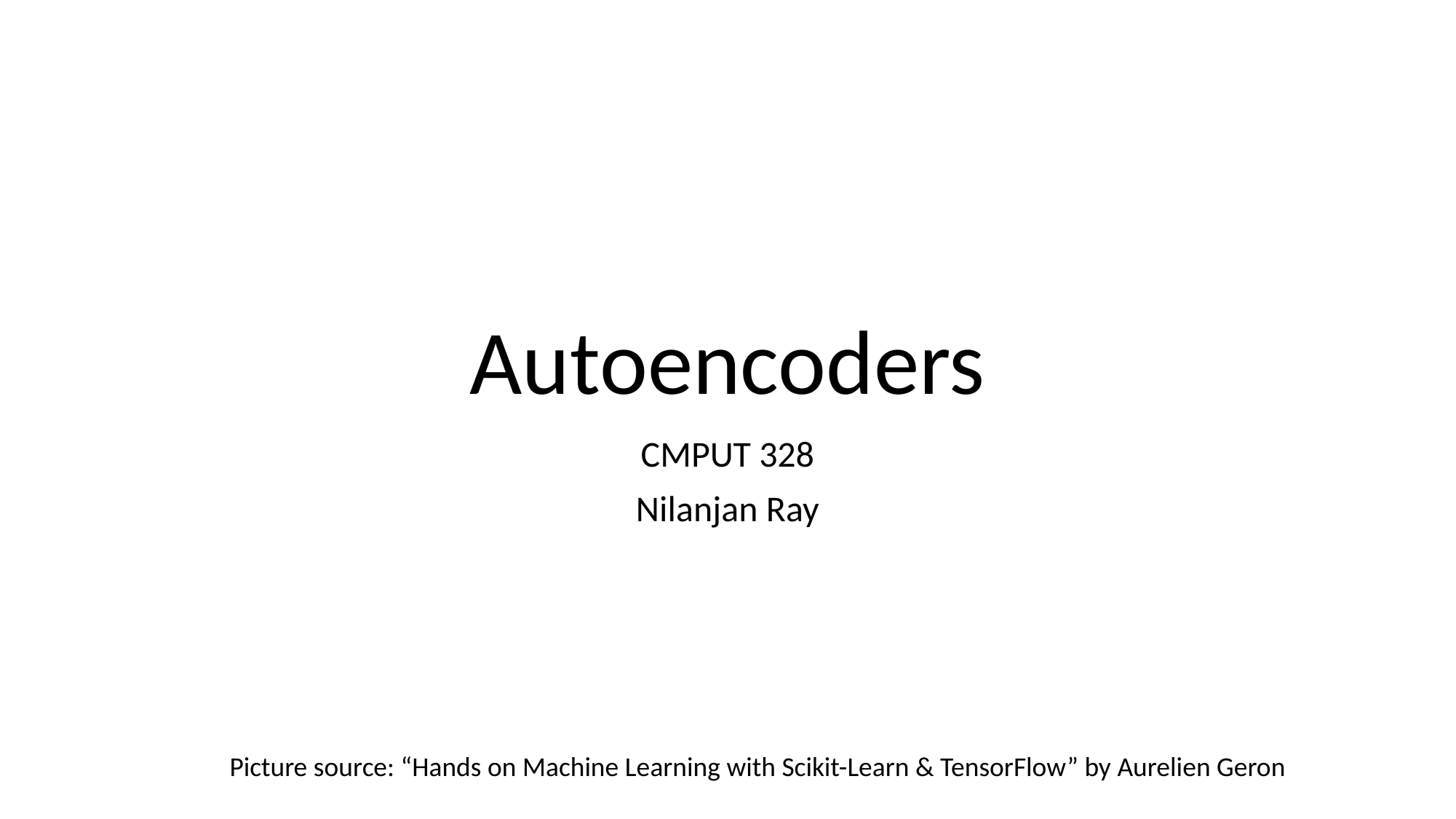

# Autoencoders
CMPUT 328
Nilanjan Ray
Picture source: “Hands on Machine Learning with Scikit-Learn & TensorFlow” by Aurelien Geron